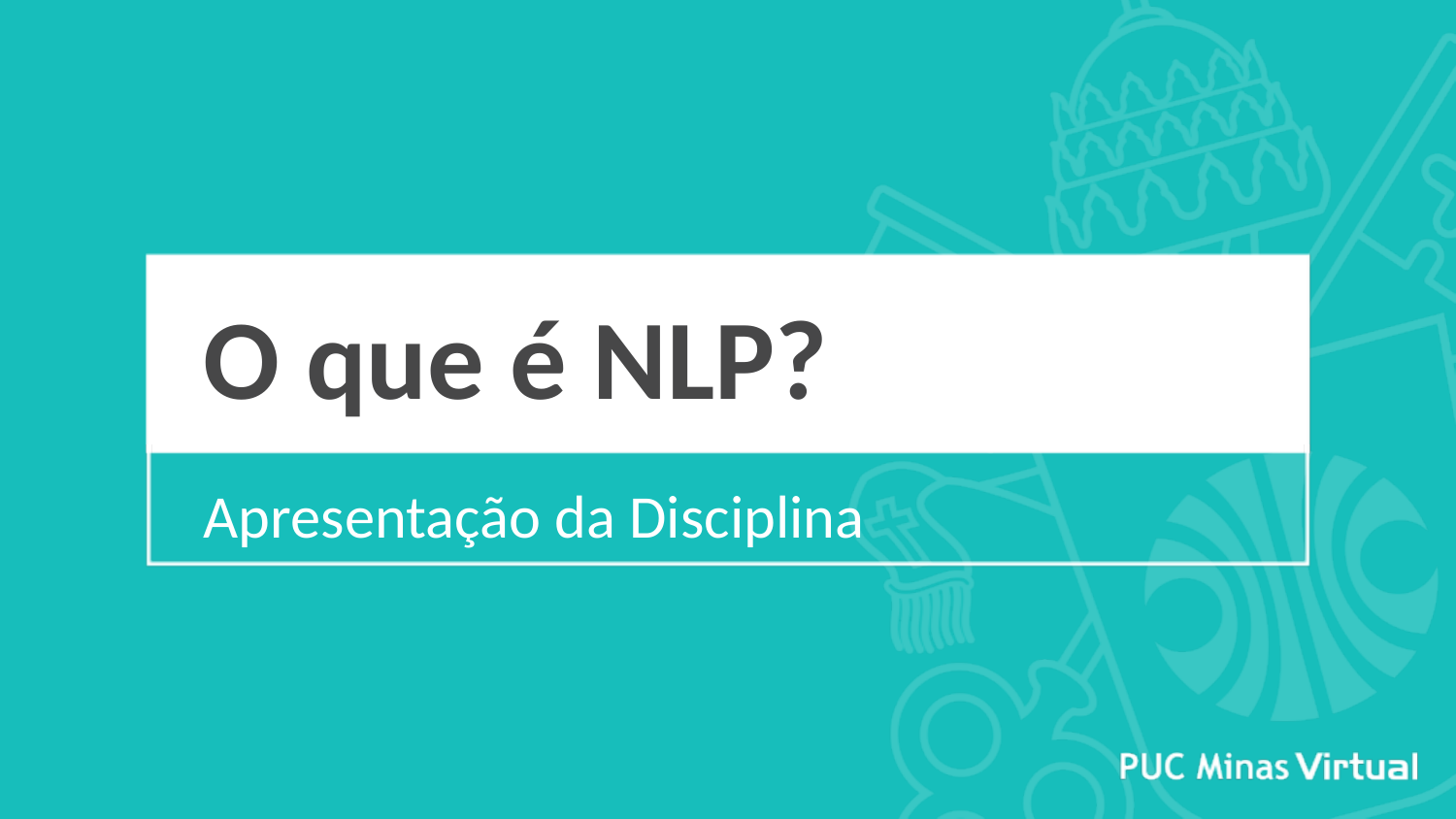

# O que é NLP?
Apresentação da Disciplina